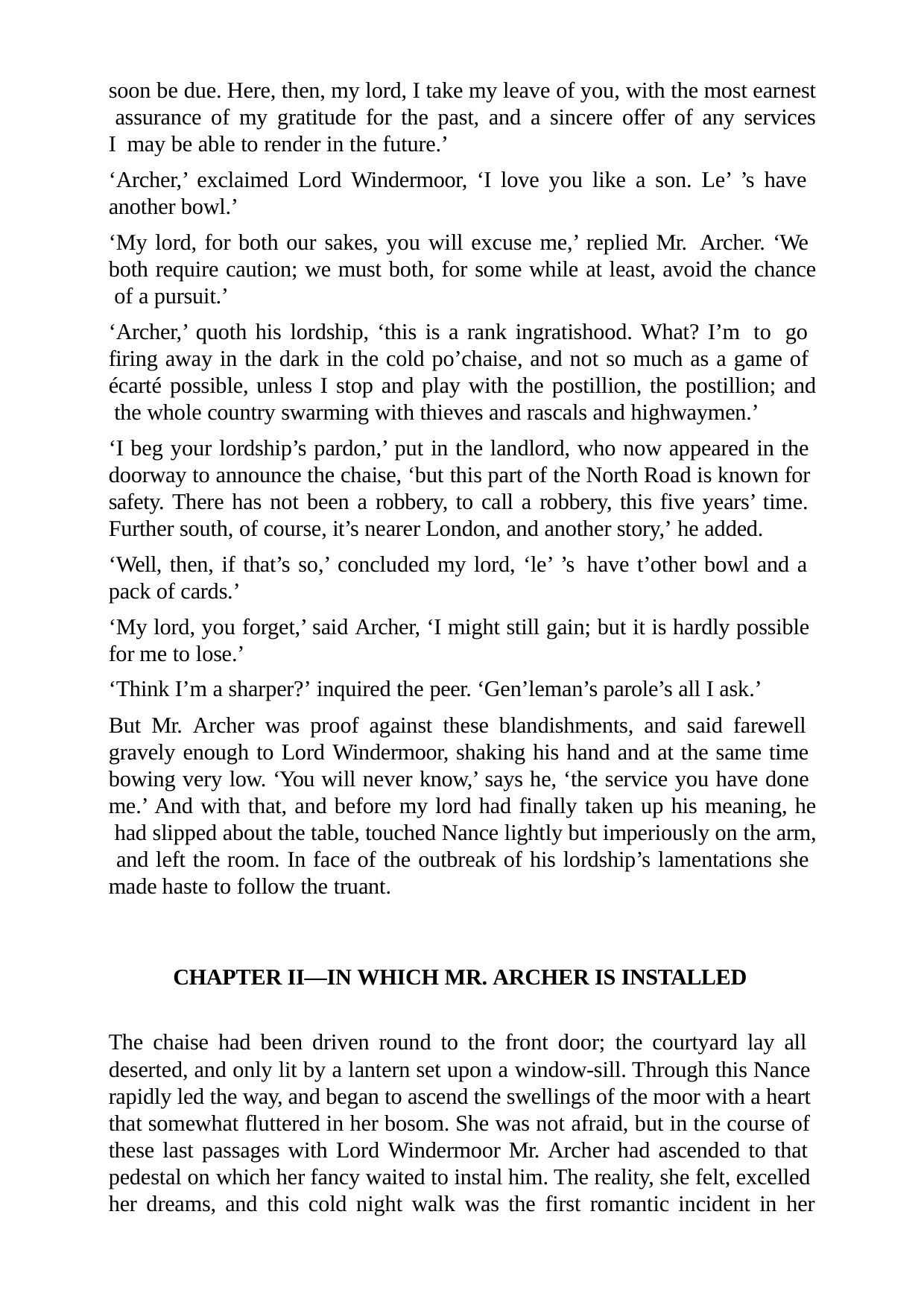

soon be due. Here, then, my lord, I take my leave of you, with the most earnest  assurance of my gratitude for the past, and a sincere offer of any services I  may be able to render in the future.’
‘Archer,’ exclaimed Lord Windermoor, ‘I love you like a son. Le’ ’s have  another bowl.’
‘My lord, for both our sakes, you will excuse me,’ replied Mr. Archer. ‘We  both require caution; we must both, for some while at least, avoid the chance  of a pursuit.’
‘Archer,’ quoth his lordship, ‘this is a rank ingratishood. What? I’m to go  firing away in the dark in the cold po’chaise, and not so much as a game of  écarté possible, unless I stop and play with the postillion, the postillion; and  the whole country swarming with thieves and rascals and highwaymen.’
‘I beg your lordship’s pardon,’ put in the landlord, who now appeared in the  doorway to announce the chaise, ‘but this part of the North Road is known for  safety. There has not been a robbery, to call a robbery, this five years’ time.  Further south, of course, it’s nearer London, and another story,’ he added.
‘Well, then, if that’s so,’ concluded my lord, ‘le’ ’s have t’other bowl and a  pack of cards.’
‘My lord, you forget,’ said Archer, ‘I might still gain; but it is hardly possible  for me to lose.’
‘Think I’m a sharper?’ inquired the peer. ‘Gen’leman’s parole’s all I ask.’
But Mr. Archer was proof against these blandishments, and said farewell  gravely enough to Lord Windermoor, shaking his hand and at the same time  bowing very low. ‘You will never know,’ says he, ‘the service you have done  me.’ And with that, and before my lord had finally taken up his meaning, he  had slipped about the table, touched Nance lightly but imperiously on the arm,  and left the room. In face of the outbreak of his lordship’s lamentations she  made haste to follow the truant.

CHAPTER II—IN WHICH MR. ARCHER IS INSTALLED

The chaise had been driven round to the front door; the courtyard lay all  deserted, and only lit by a lantern set upon a window-sill. Through this Nance  rapidly led the way, and began to ascend the swellings of the moor with a heart  that somewhat fluttered in her bosom. She was not afraid, but in the course of  these last passages with Lord Windermoor Mr. Archer had ascended to that  pedestal on which her fancy waited to instal him. The reality, she felt, excelled  her dreams, and this cold night walk was the first romantic incident in her